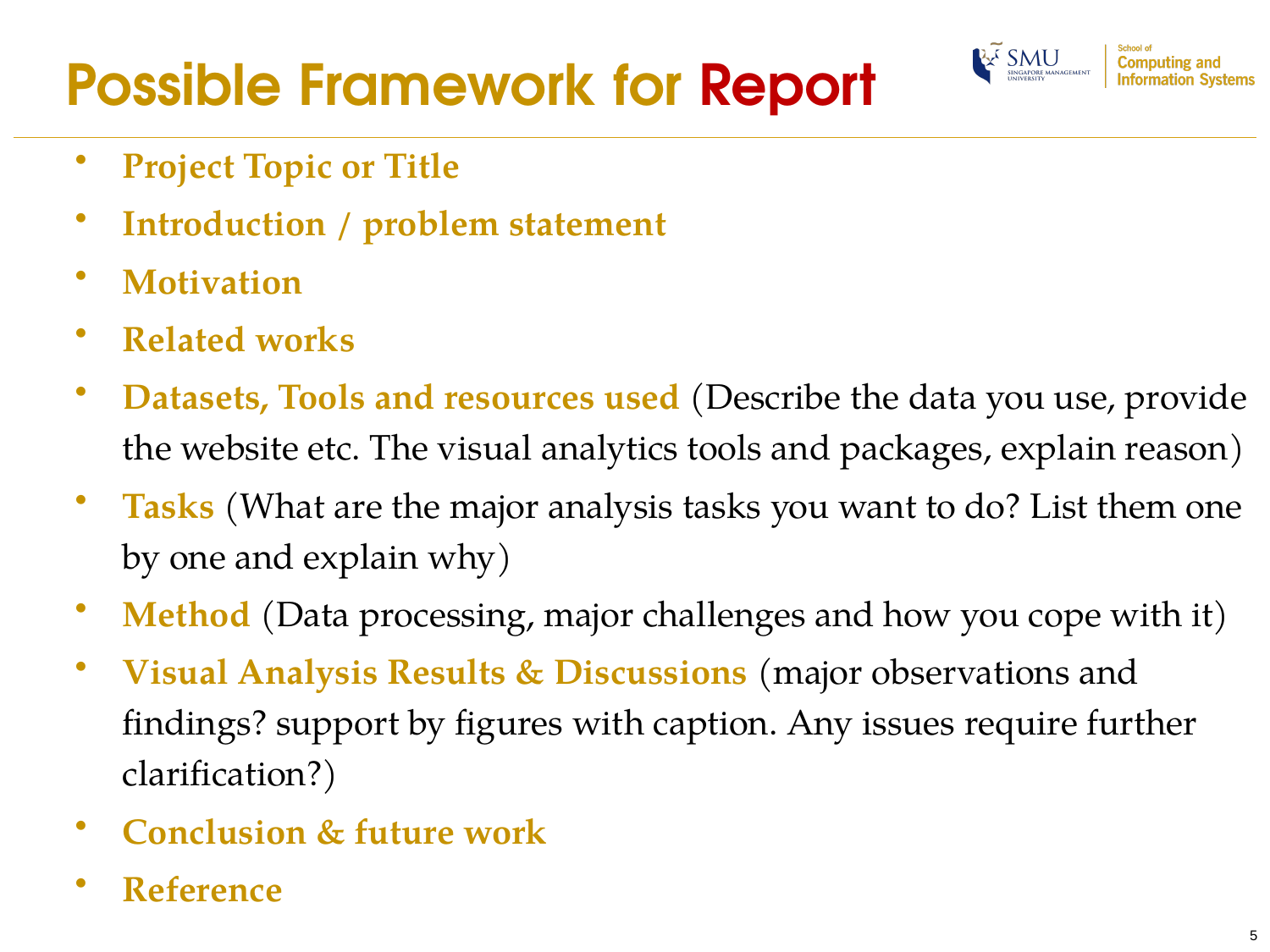

# Possible Framework for Report
Project Topic or Title
Introduction / problem statement
Motivation
Related works
Datasets, Tools and resources used (Describe the data you use, provide the website etc. The visual analytics tools and packages, explain reason)
Tasks (What are the major analysis tasks you want to do? List them one by one and explain why)
Method (Data processing, major challenges and how you cope with it)
Visual Analysis Results & Discussions (major observations and findings? support by figures with caption. Any issues require further clarification?)
Conclusion & future work
Reference

5